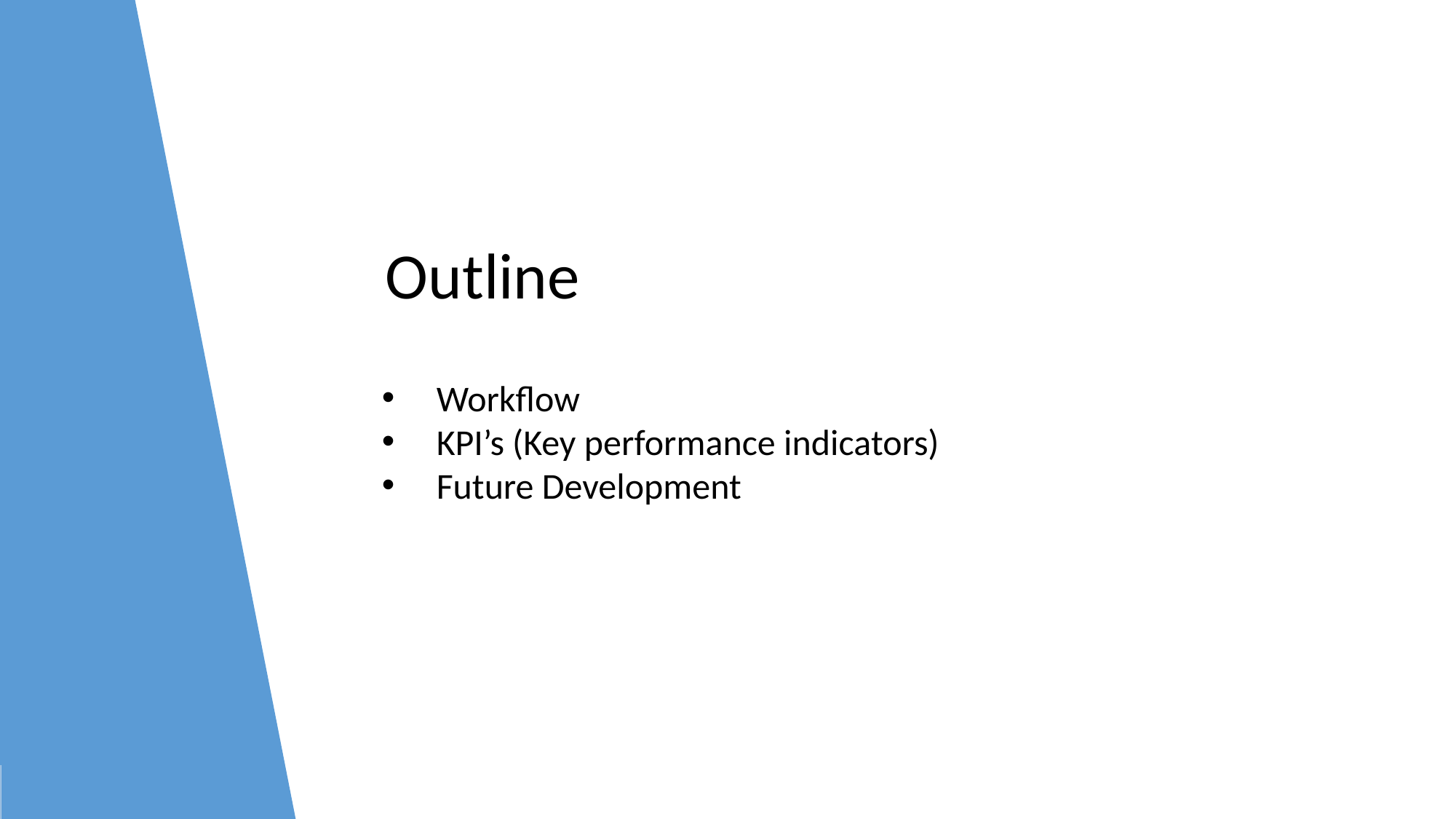

Outline
Workflow
KPI’s (Key performance indicators)
Future Development